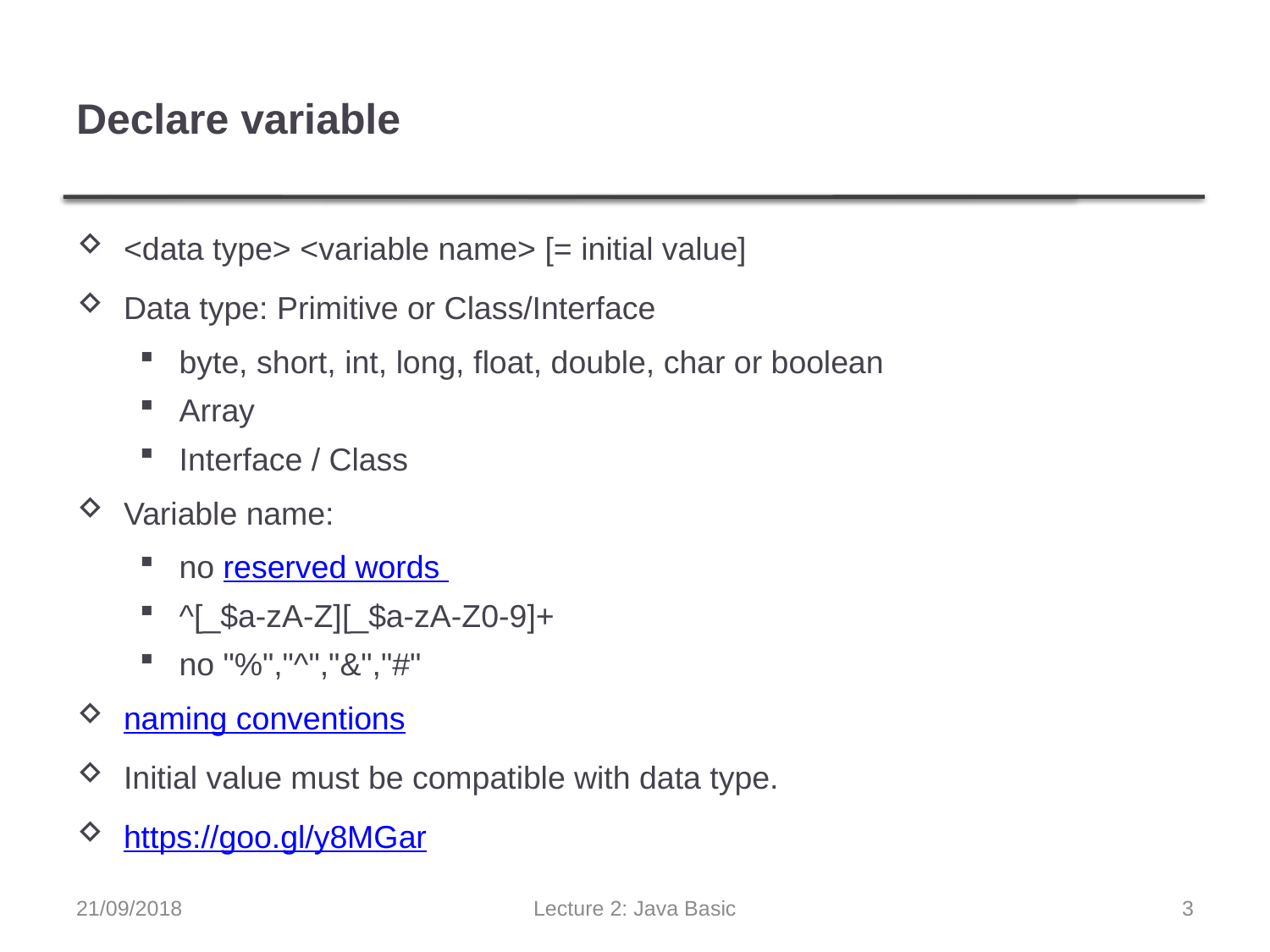

# Declare variable
<data type> <variable name> [= initial value]
Data type: Primitive or Class/Interface
byte, short, int, long, float, double, char or boolean
Array
Interface / Class
Variable name:
no reserved words
^[_$a-zA-Z][_$a-zA-Z0-9]+
no "%","^","&","#"
naming conventions
Initial value must be compatible with data type.
https://goo.gl/y8MGar
21/09/2018
Lecture 2: Java Basic
3